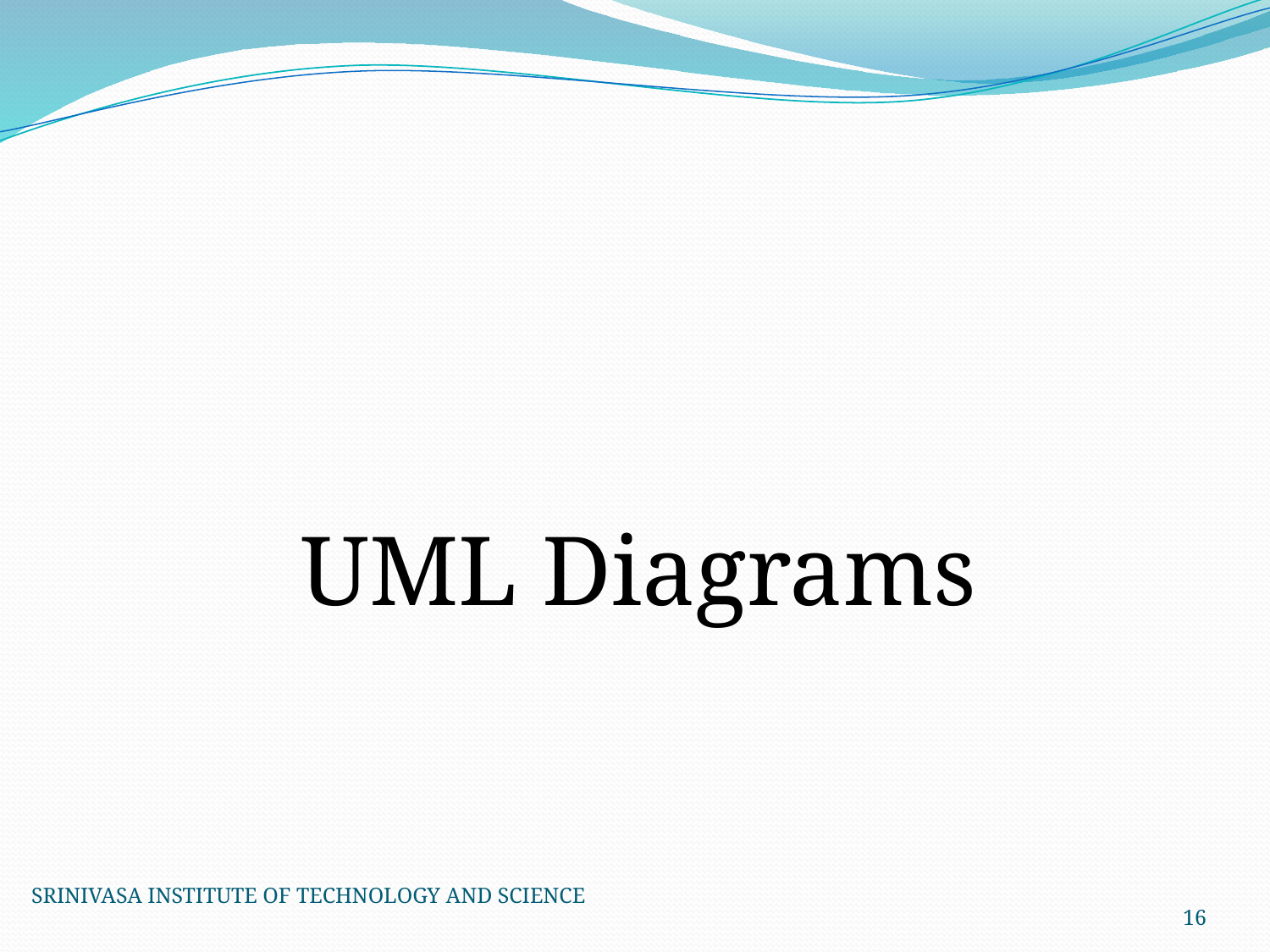

#

       UML Diagrams
SRINIVASA INSTITUTE OF TECHNOLOGY AND SCIENCE
16